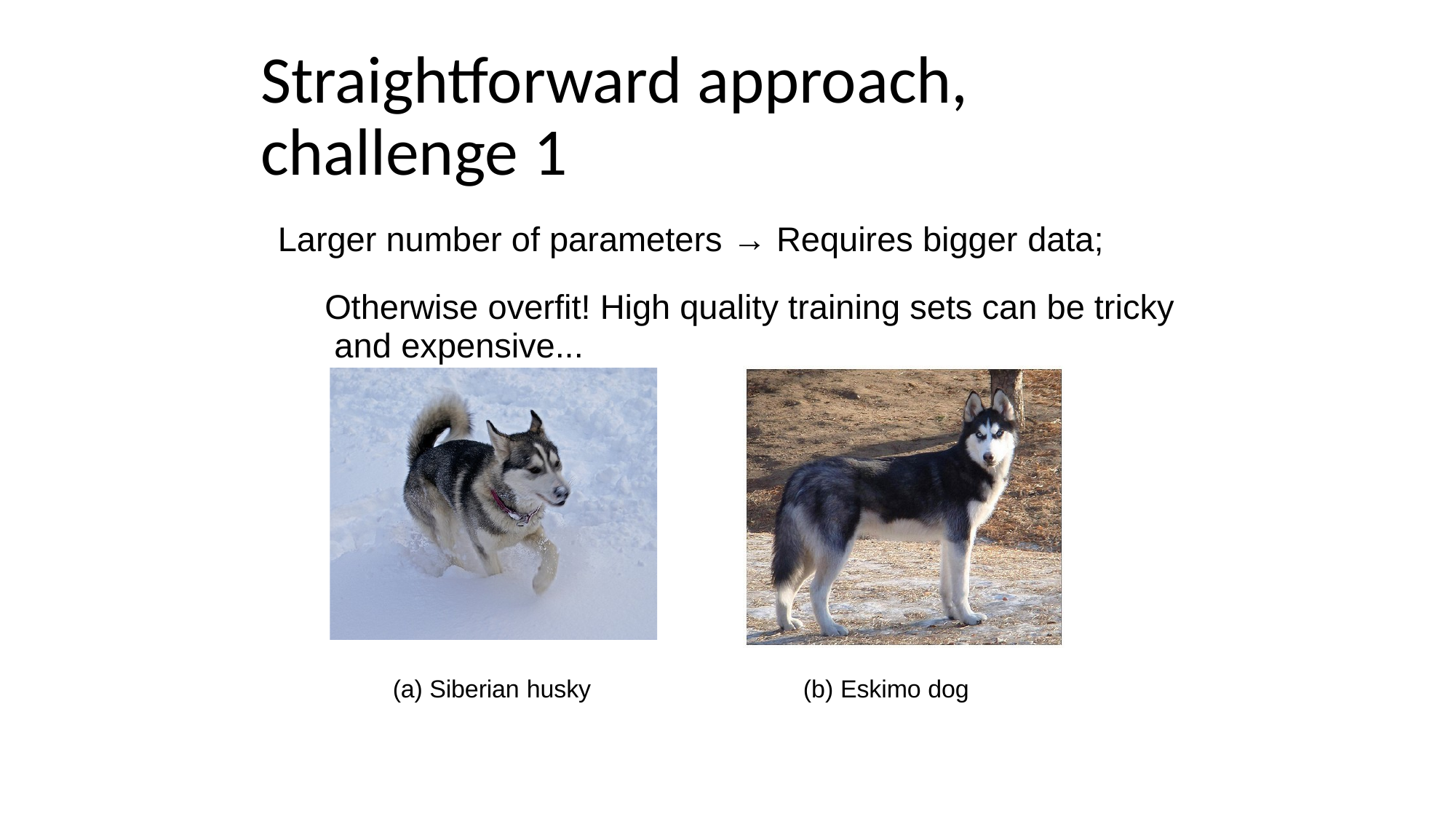

# Straightforward approach, challenge 1
Larger number of parameters → Requires bigger data;
Otherwise overfit! High quality training sets can be tricky  and expensive...

(a) Siberian husky
(b) Eskimo dog